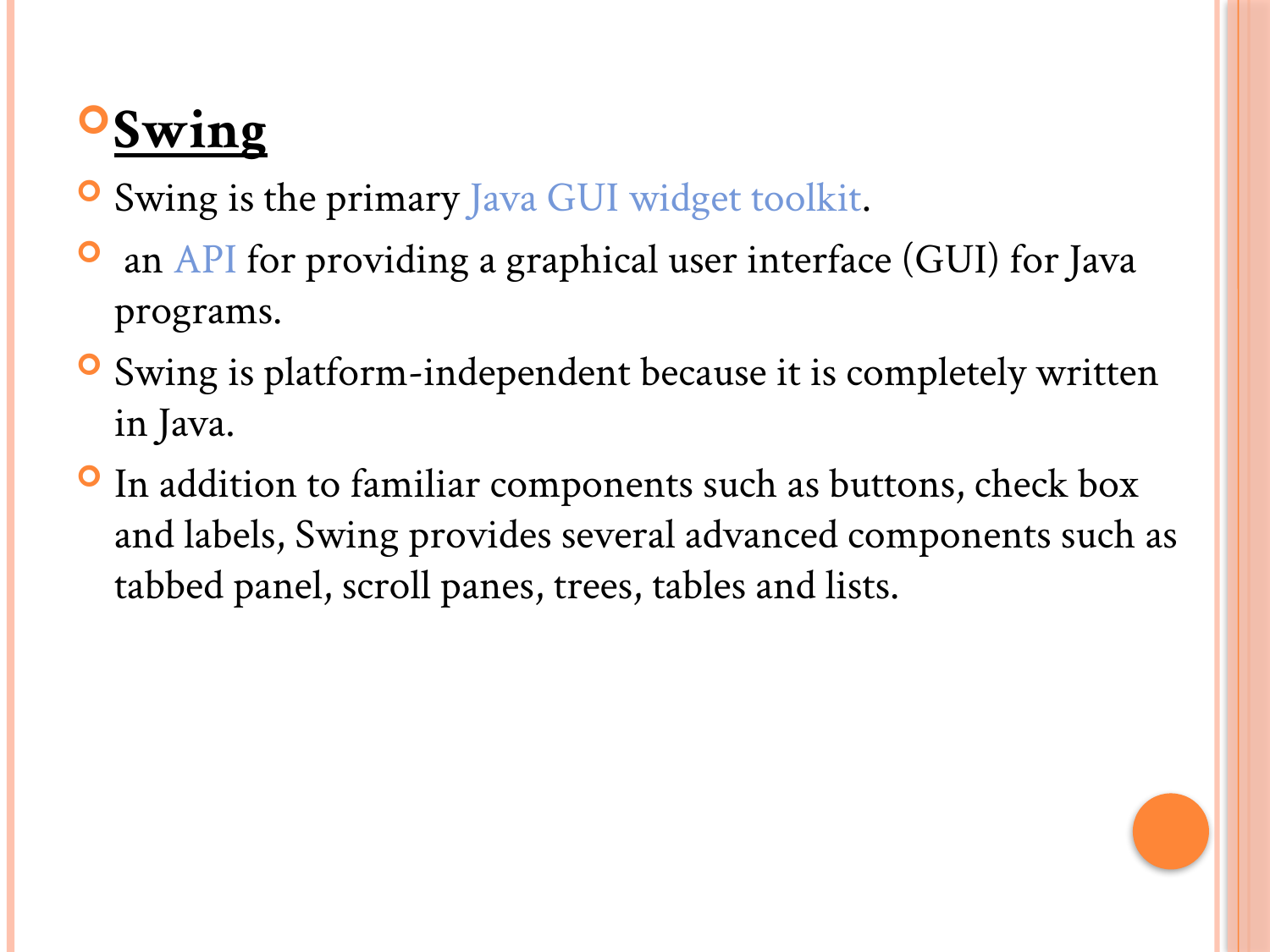

Swing
Swing is the primary Java GUI widget toolkit.
 an API for providing a graphical user interface (GUI) for Java programs.
Swing is platform-independent because it is completely written in Java.
In addition to familiar components such as buttons, check box and labels, Swing provides several advanced components such as tabbed panel, scroll panes, trees, tables and lists.